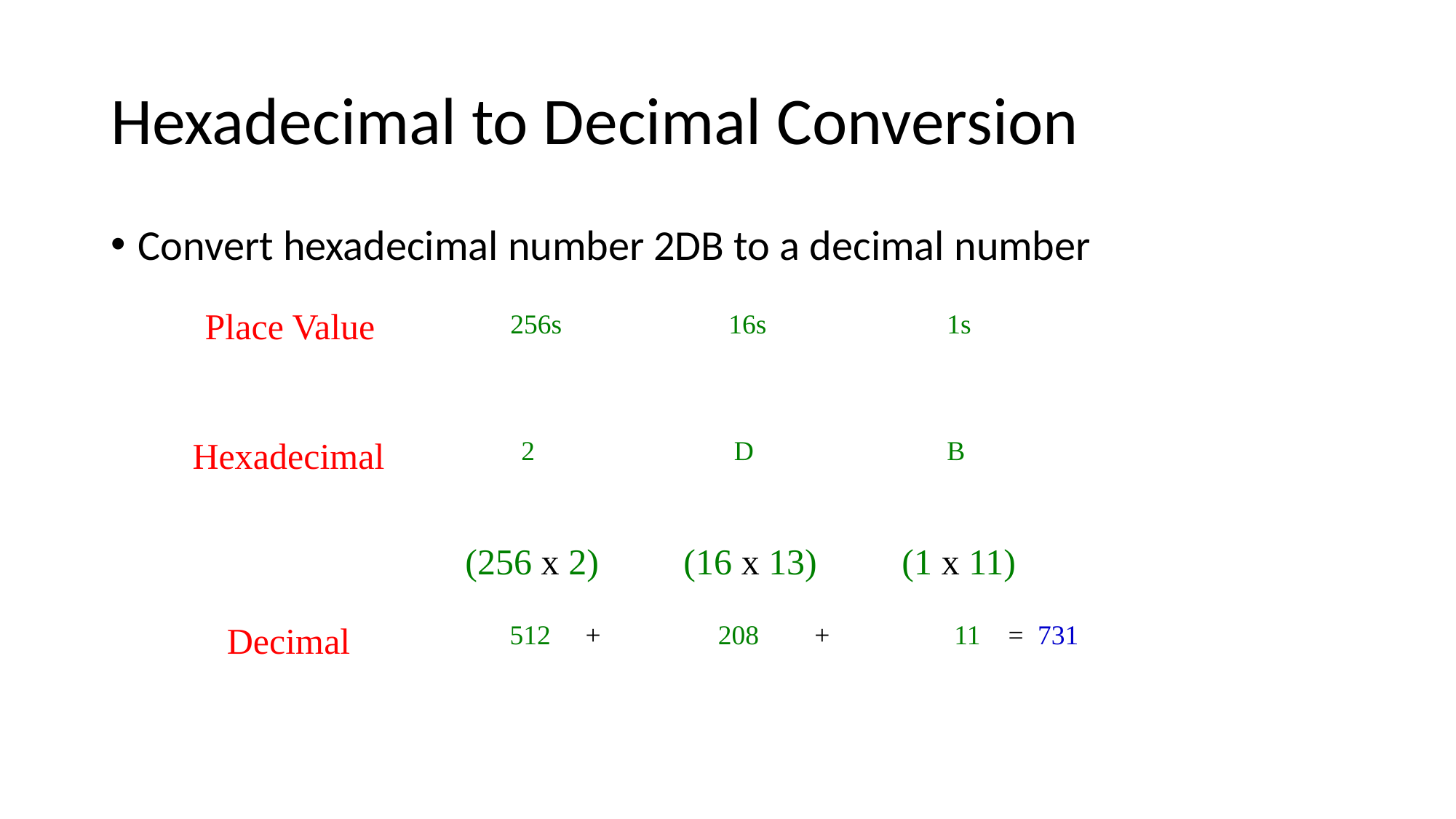

# Hexadecimal to Decimal Conversion
Convert hexadecimal number 2DB to a decimal number

Place Value
256s		16s		1s
Hexadecimal
2         	               D                            B
(256 x 2)	(16 x 13)	(1 x 11)
Decimal
             512     +                 208        +                  11    =  731